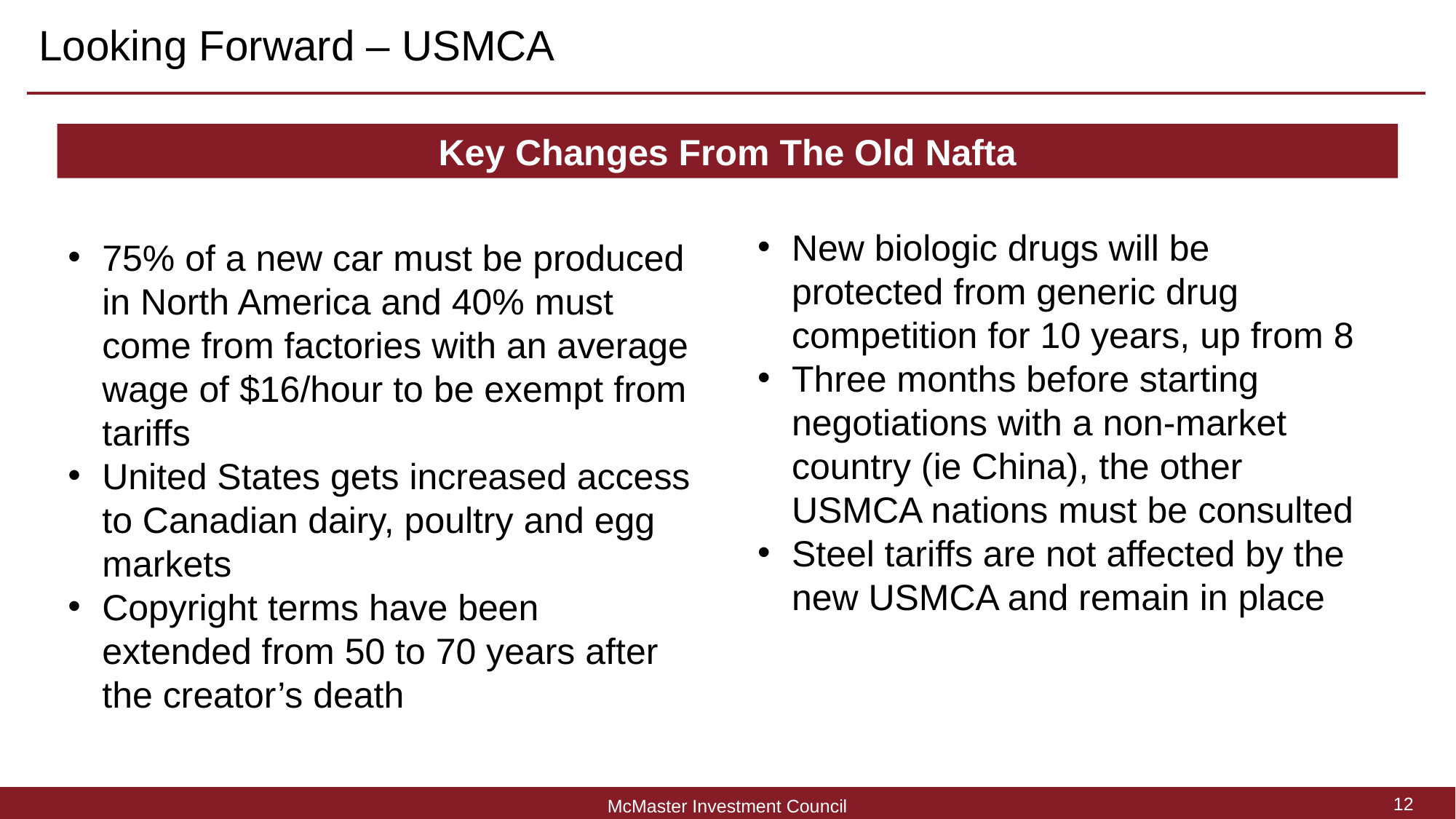

# Looking Forward – USMCA
Key Changes From The Old Nafta
New biologic drugs will be protected from generic drug competition for 10 years, up from 8
Three months before starting negotiations with a non-market country (ie China), the other USMCA nations must be consulted
Steel tariffs are not affected by the new USMCA and remain in place
75% of a new car must be produced in North America and 40% must come from factories with an average wage of $16/hour to be exempt from tariffs
United States gets increased access to Canadian dairy, poultry and egg markets
Copyright terms have been extended from 50 to 70 years after the creator’s death
12
McMaster Investment Council